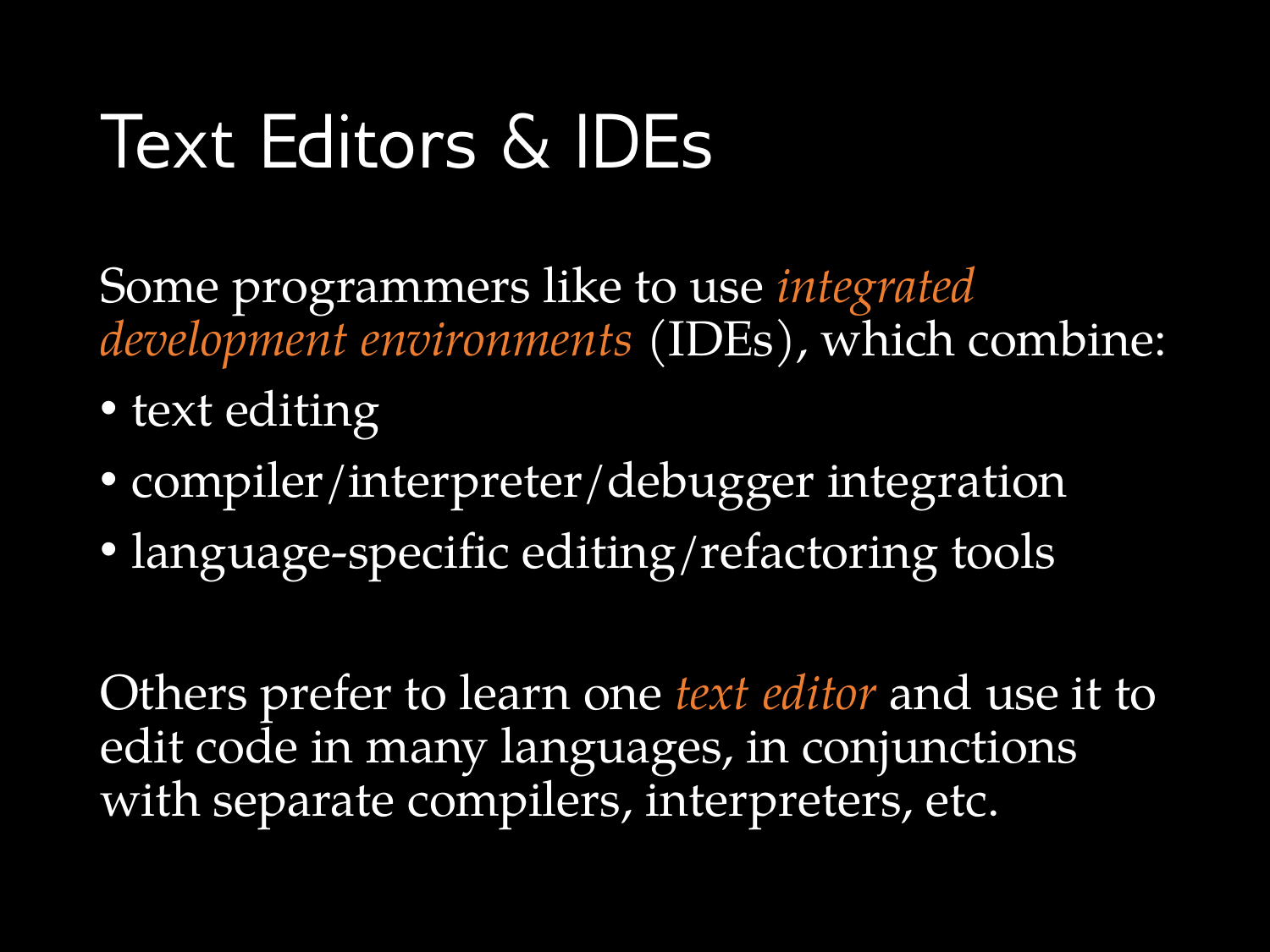

# Text Editors & IDEs
Some programmers like to use integrated development environments (IDEs), which combine:
text editing
compiler/interpreter/debugger integration
language-specific editing/refactoring tools

Others prefer to learn one text editor and use it to edit code in many languages, in conjunctions with separate compilers, interpreters, etc.